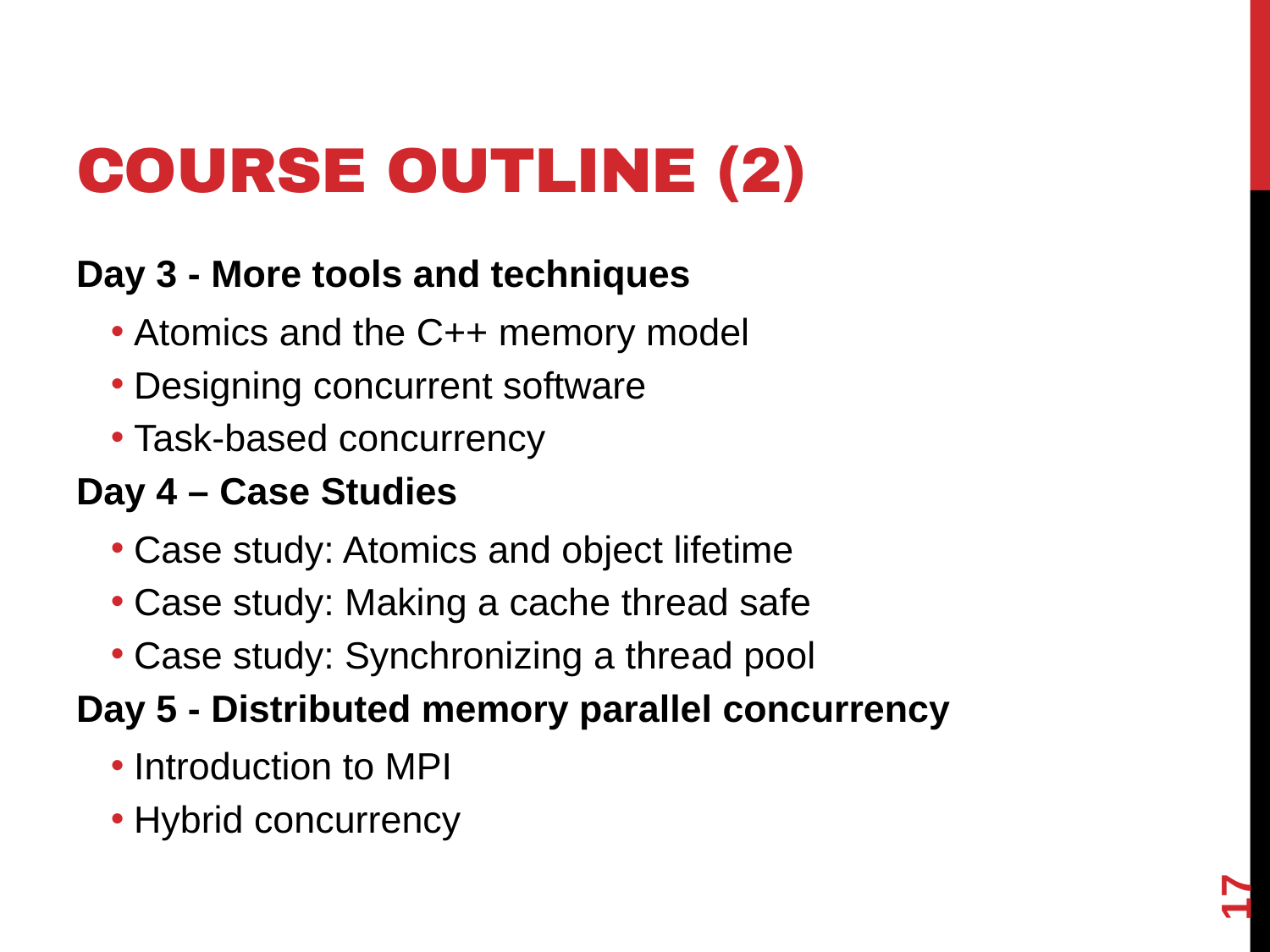

# Course Outline (2)
Day 3 - More tools and techniques
Atomics and the C++ memory model
Designing concurrent software
Task-based concurrency
Day 4 – Case Studies
Case study: Atomics and object lifetime
Case study: Making a cache thread safe
Case study: Synchronizing a thread pool
Day 5 - Distributed memory parallel concurrency
Introduction to MPI
Hybrid concurrency

17